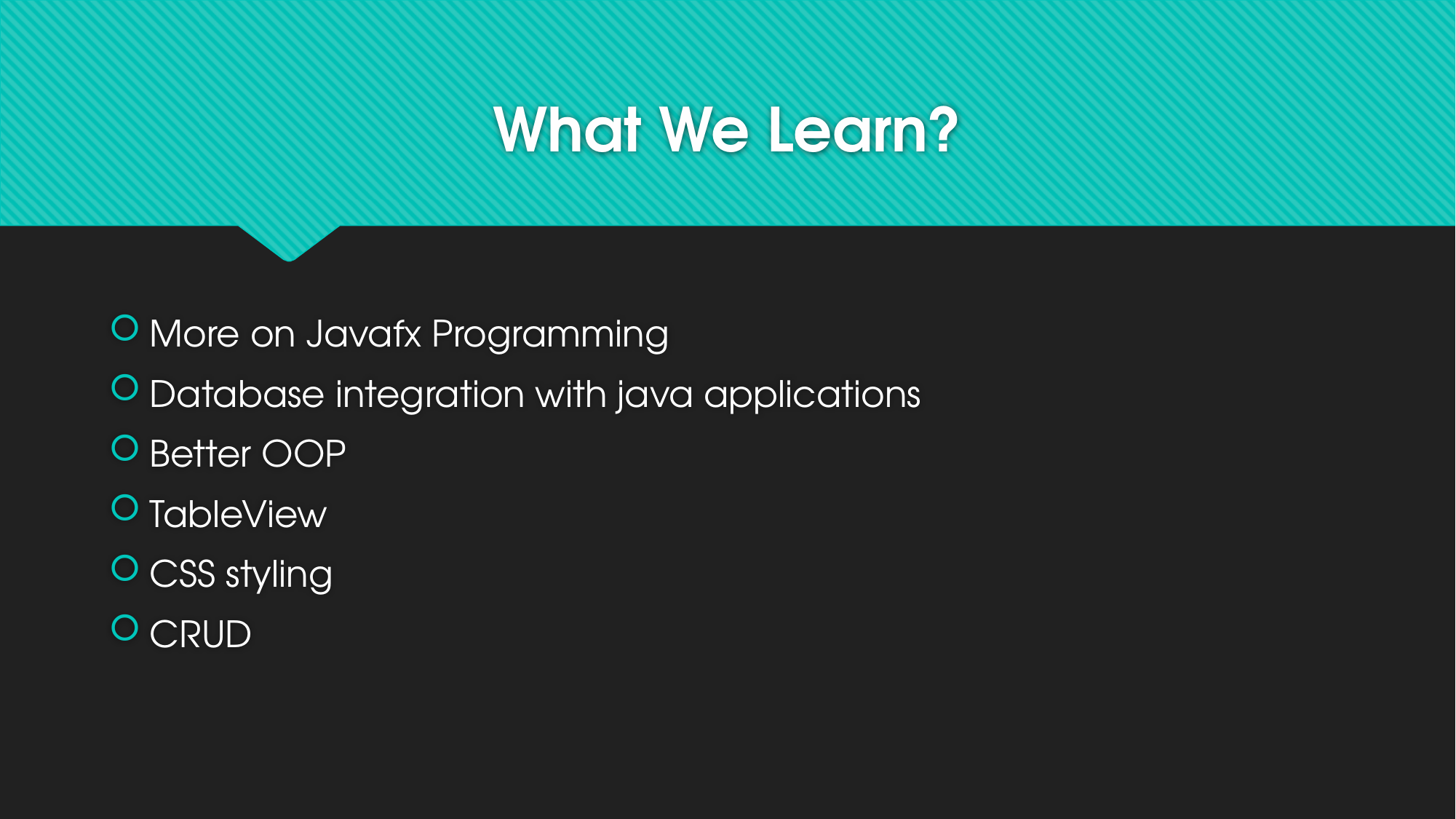

# What We Learn?
More on Javafx Programming
Database integration with java applications
Better OOP
TableView
CSS styling
CRUD